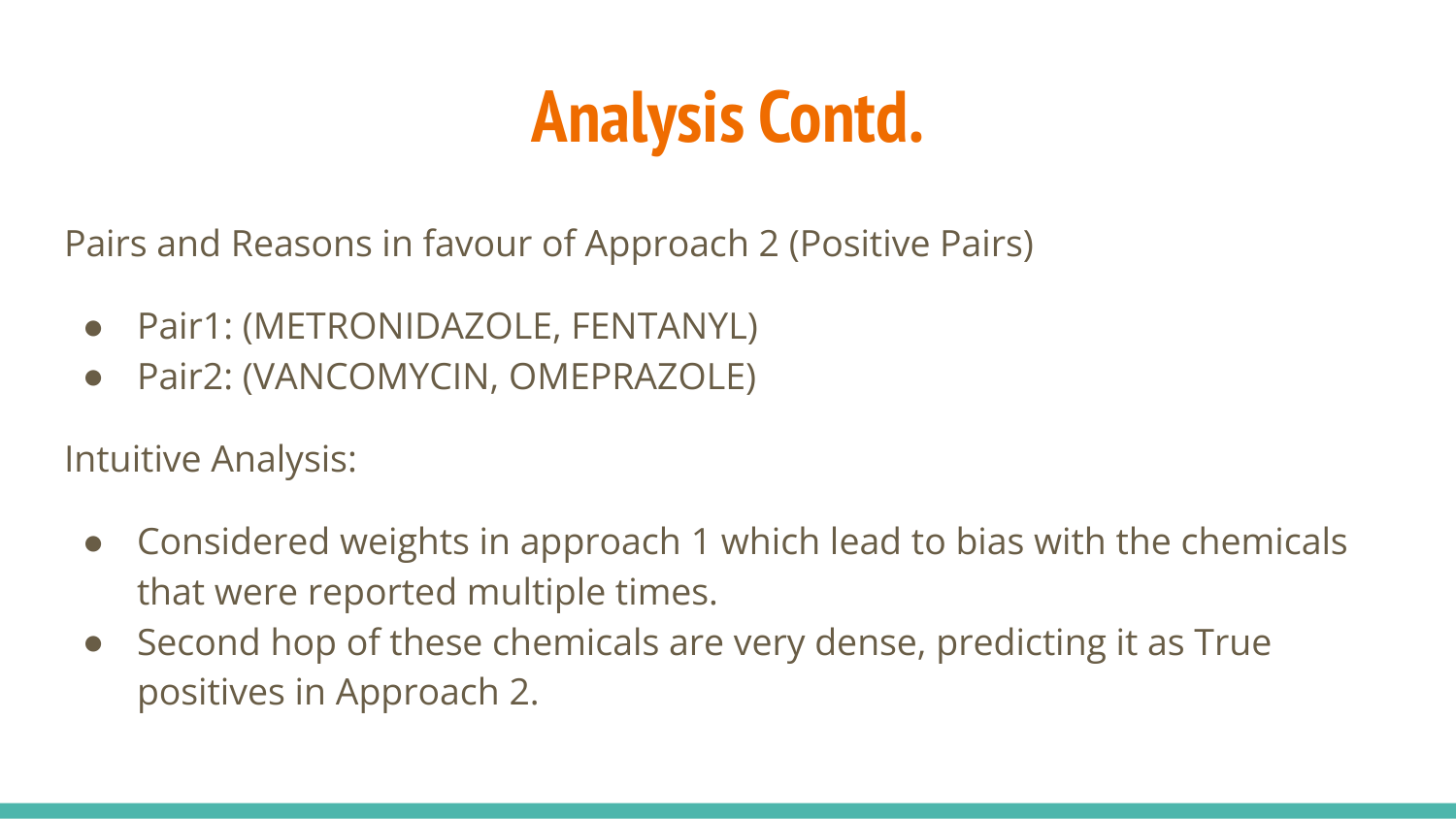

# Analysis Contd.
Pairs and Reasons in favour of Approach 2 (Positive Pairs)
Pair1: (METRONIDAZOLE, FENTANYL)
Pair2: (VANCOMYCIN, OMEPRAZOLE)
Intuitive Analysis:
Considered weights in approach 1 which lead to bias with the chemicals that were reported multiple times.
Second hop of these chemicals are very dense, predicting it as True positives in Approach 2.